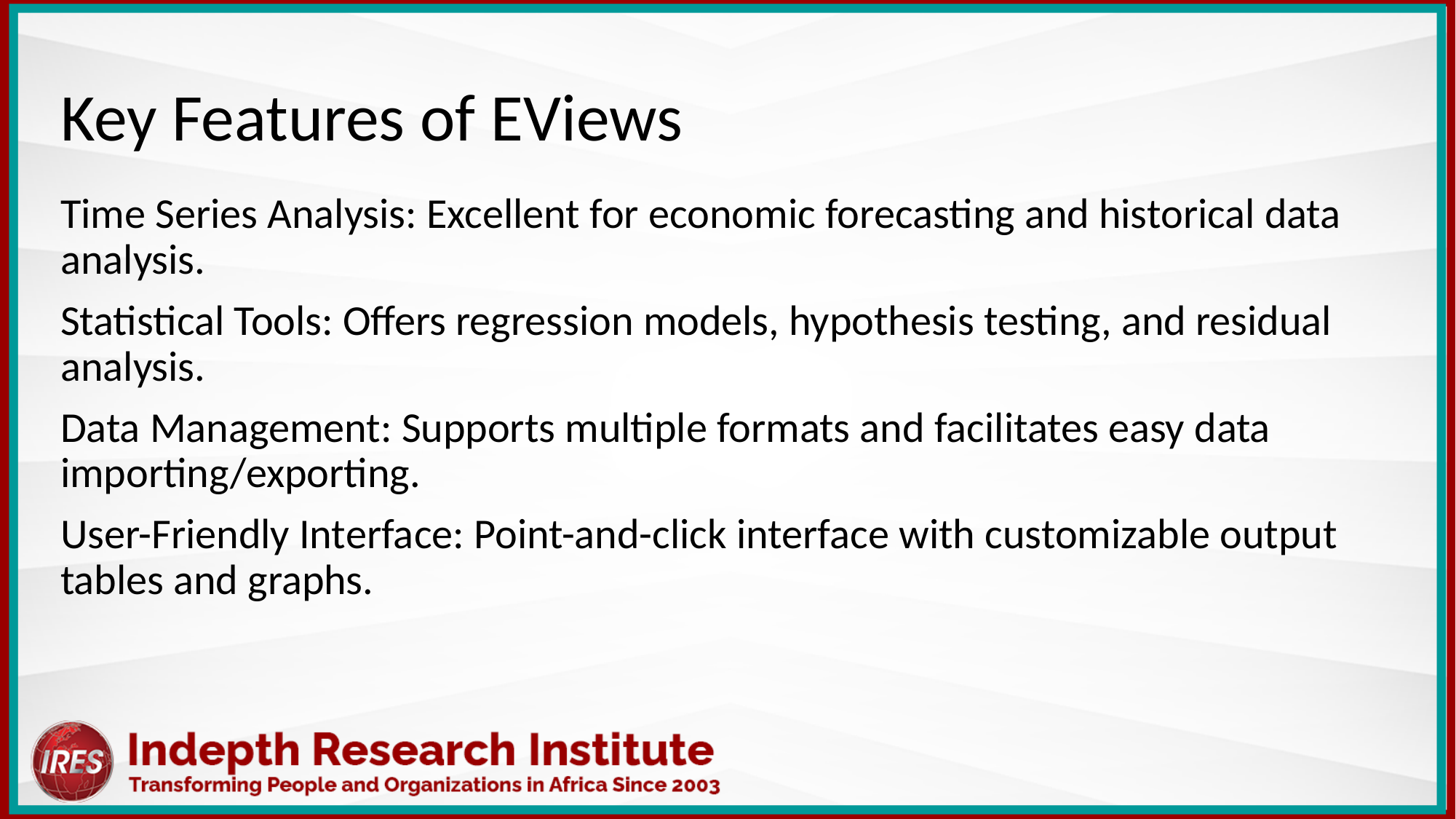

Key Features of EViews
Time Series Analysis: Excellent for economic forecasting and historical data analysis.
Statistical Tools: Offers regression models, hypothesis testing, and residual analysis.
Data Management: Supports multiple formats and facilitates easy data importing/exporting.
User-Friendly Interface: Point-and-click interface with customizable output tables and graphs.